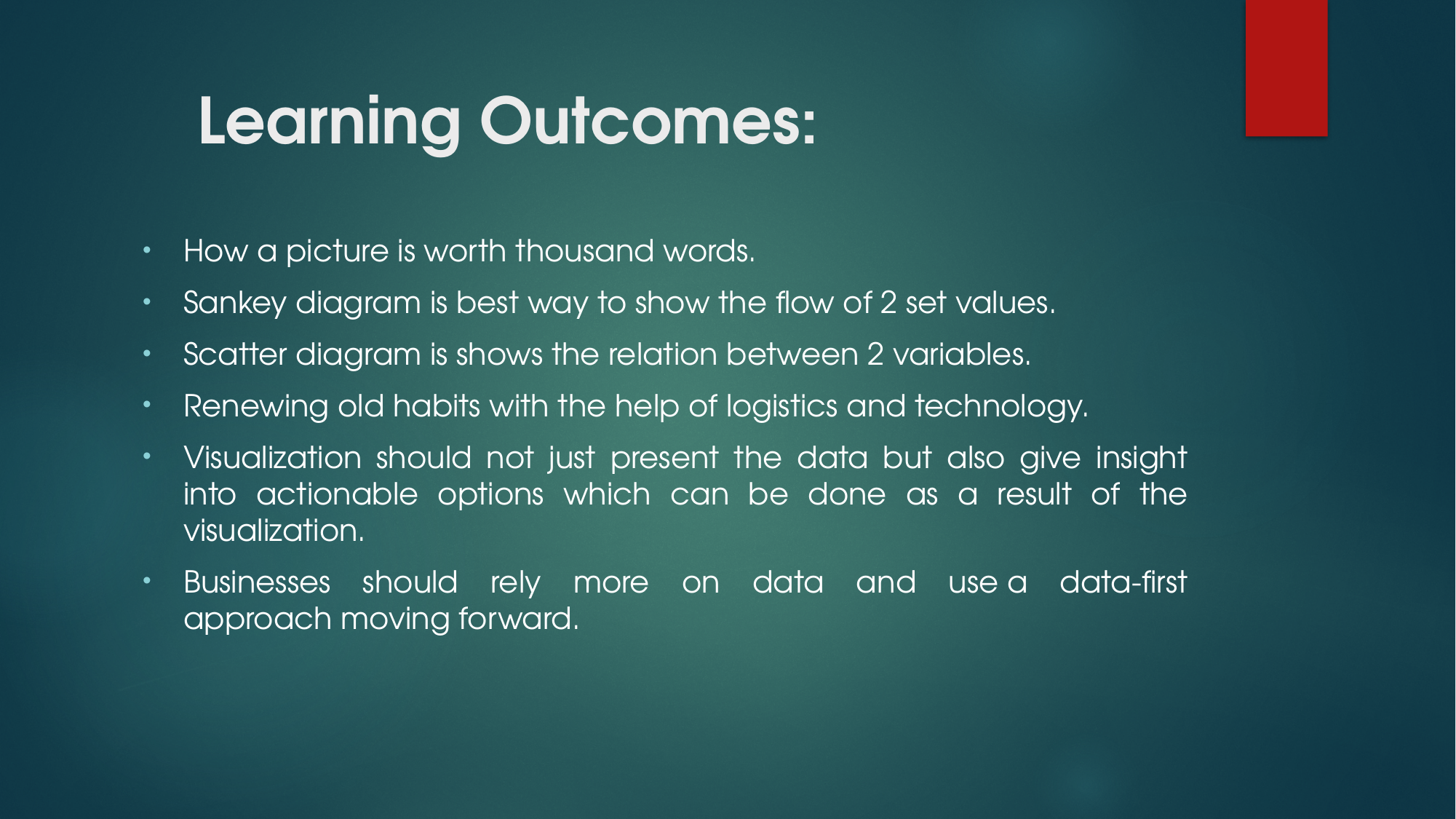

# Learning Outcomes:
How a picture is worth thousand words.
Sankey diagram is best way to show the flow of 2 set values.
Scatter diagram is shows the relation between 2 variables.
Renewing old habits with the help of logistics and technology.
Visualization should not just present the data but also give insight into actionable options which can be done as a result of the visualization.
Businesses should rely more on data and use a data-first approach moving forward.